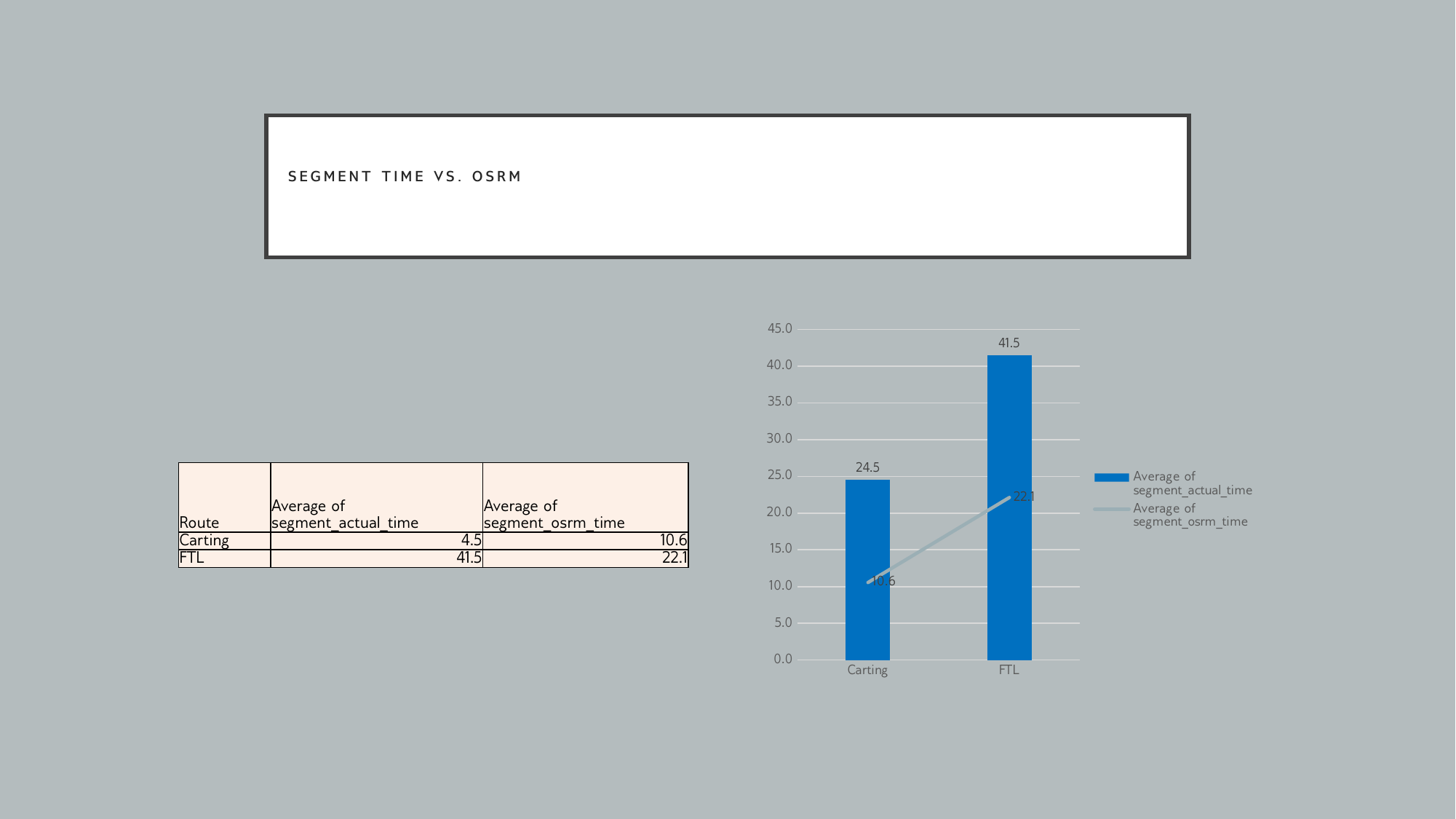

# Segment Time vs. OSRM

### Chart

| Category | Average of segment_actual_time | Average of segment_osrm_time |
|---|---|---|
| Carting | 24.5060499480169 | 10.55002543853828 |
| FTL | 41.49886614489264 | 22.11717840658238 |
| Route | Average of segment\_actual\_time | Average of segment\_osrm\_time |
| --- | --- | --- |
| Carting | 4.5 | 10.6 |
| FTL | 41.5 | 22.1 |